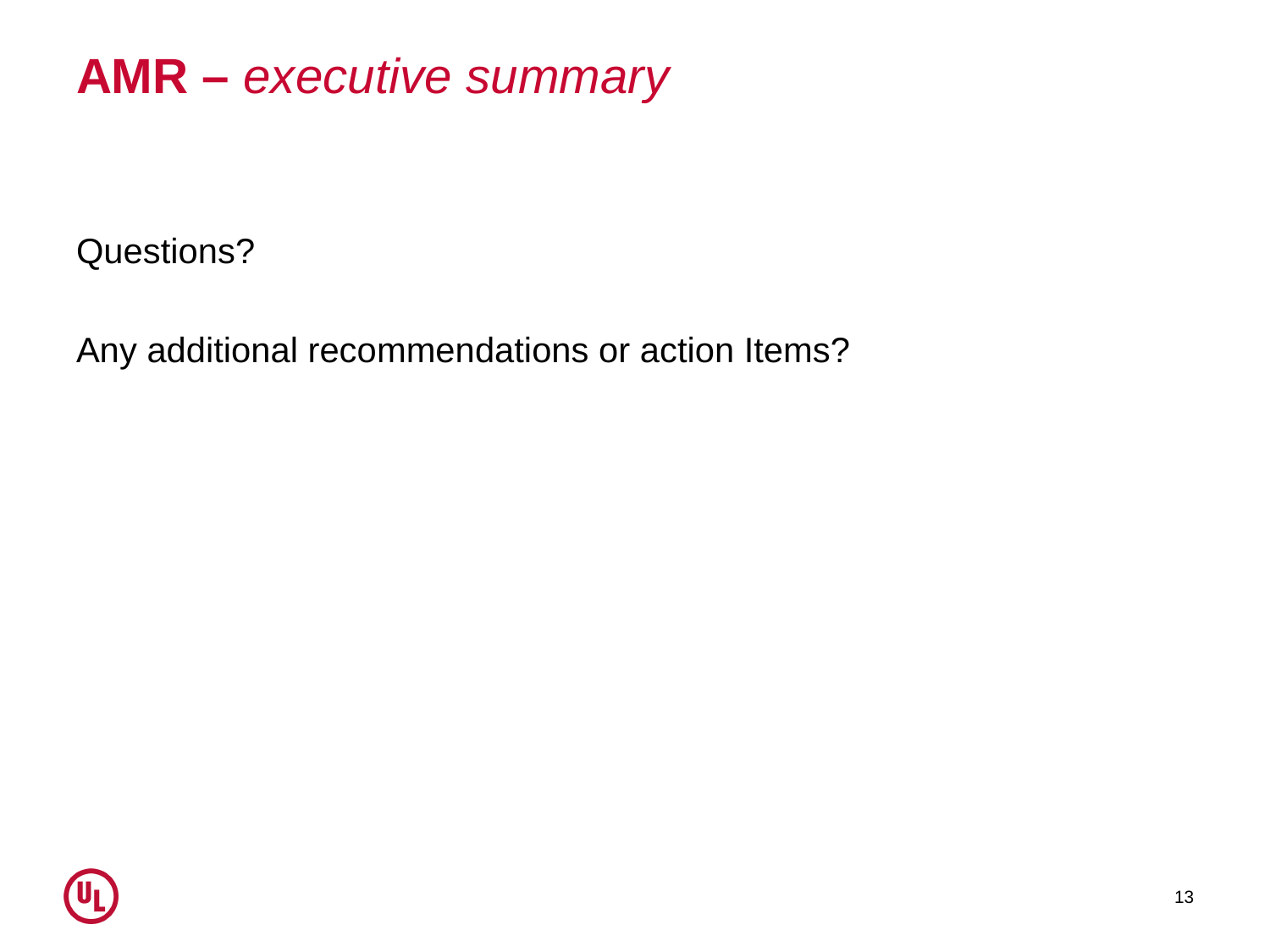

# AMR – executive summary
Questions?

Any additional recommendations or action Items?
13